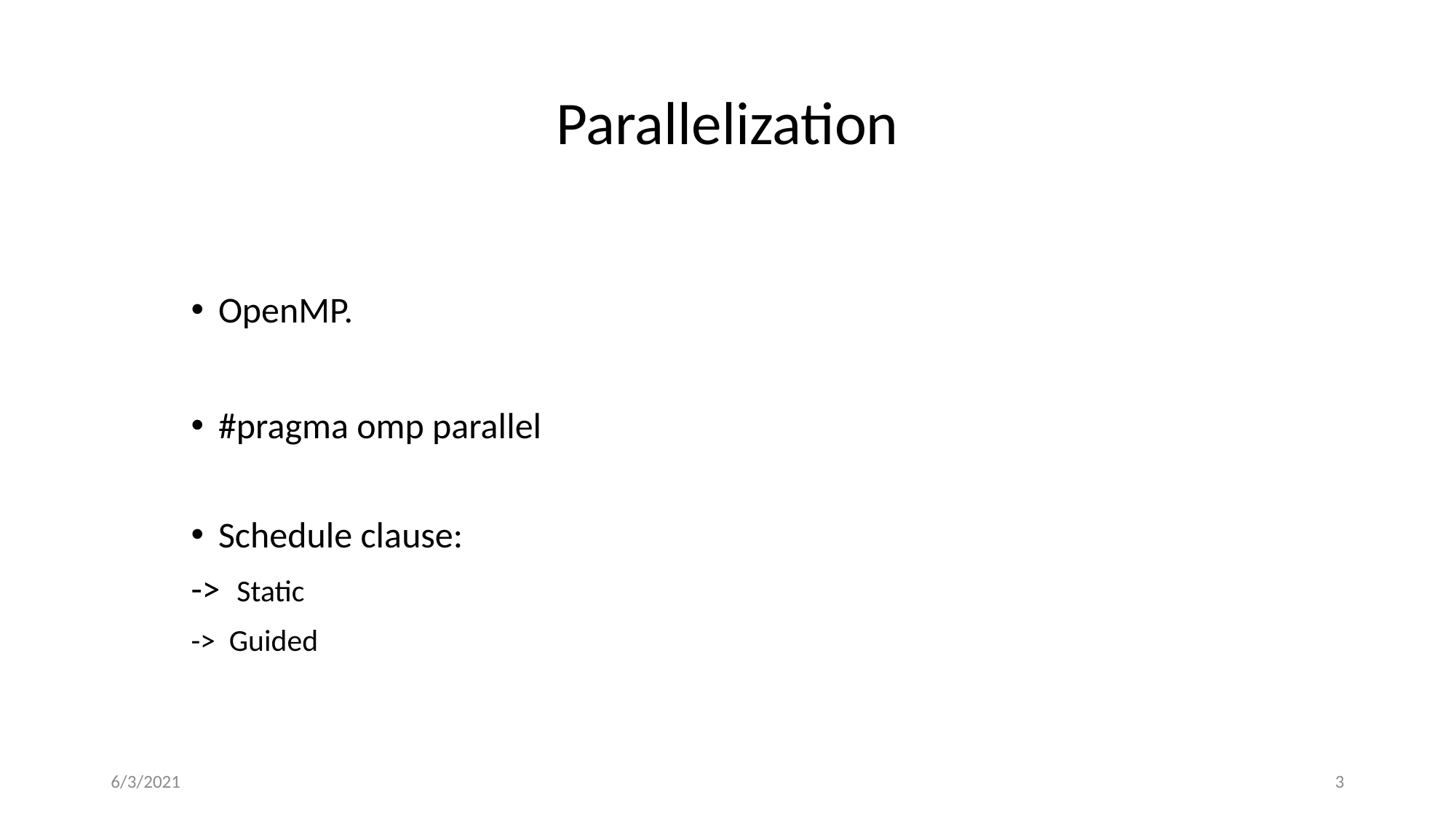

# Parallelization
OpenMP.

#pragma omp parallel

Schedule clause:
->  Static
->  Guided
6/3/2021
3